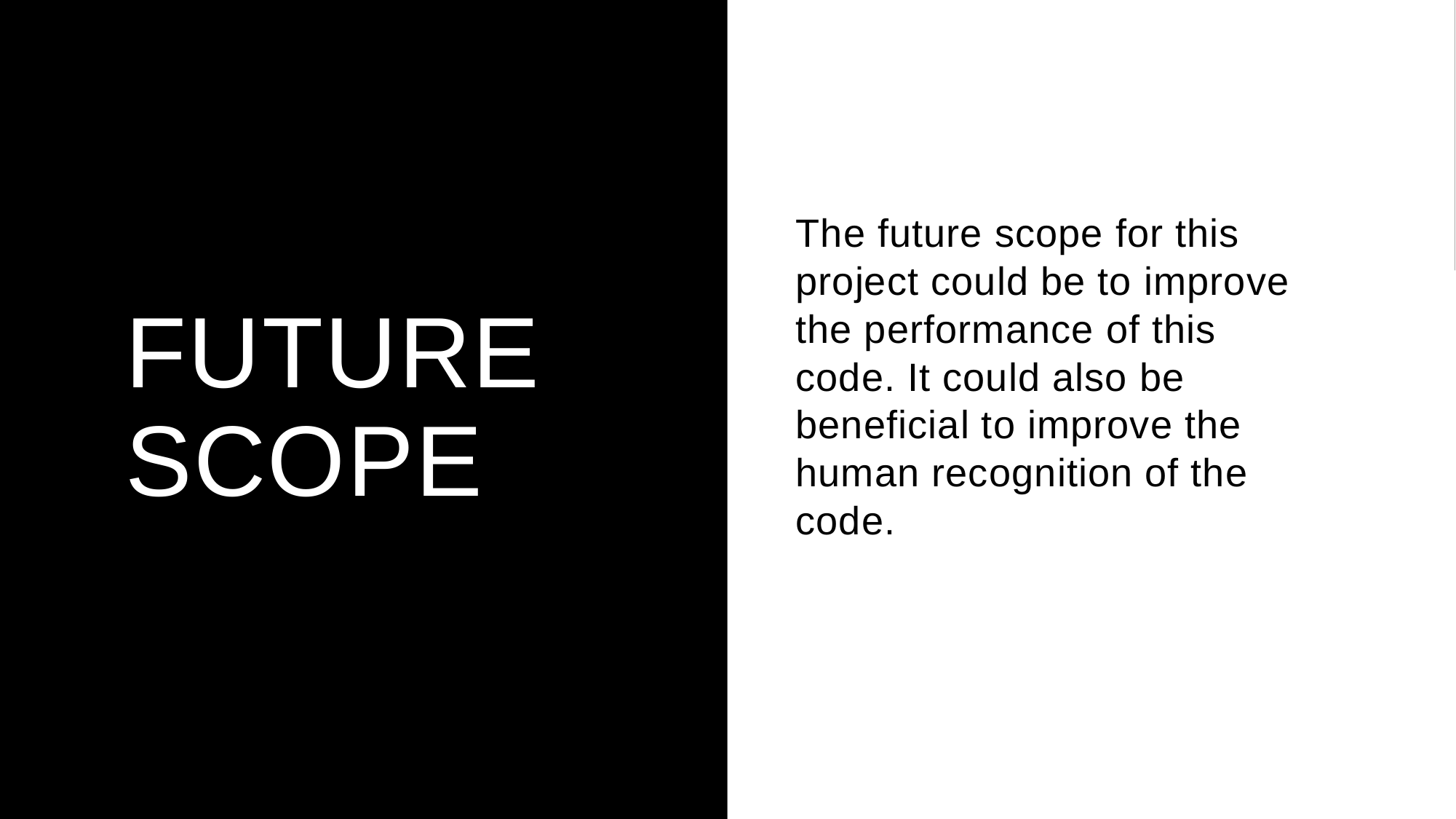

# FUTURE SCOPE
The future scope for this project could be to improve the performance of this code. It could also be beneficial to improve the human recognition of the code.